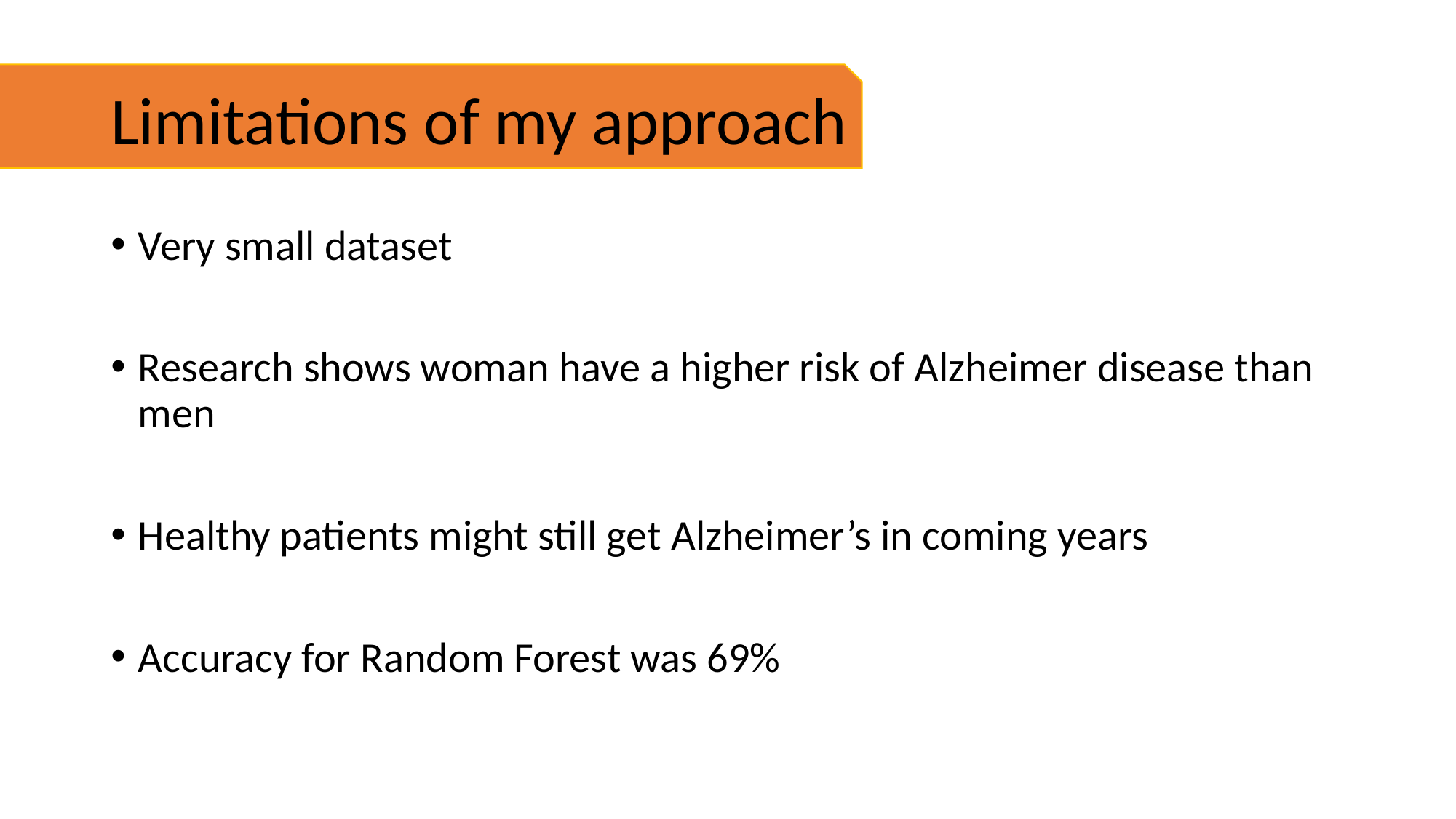

# Limitations of my approach

Very small dataset

Research shows woman have a higher risk of Alzheimer disease than men

Healthy patients might still get Alzheimer’s in coming years

Accuracy for Random Forest was 69%